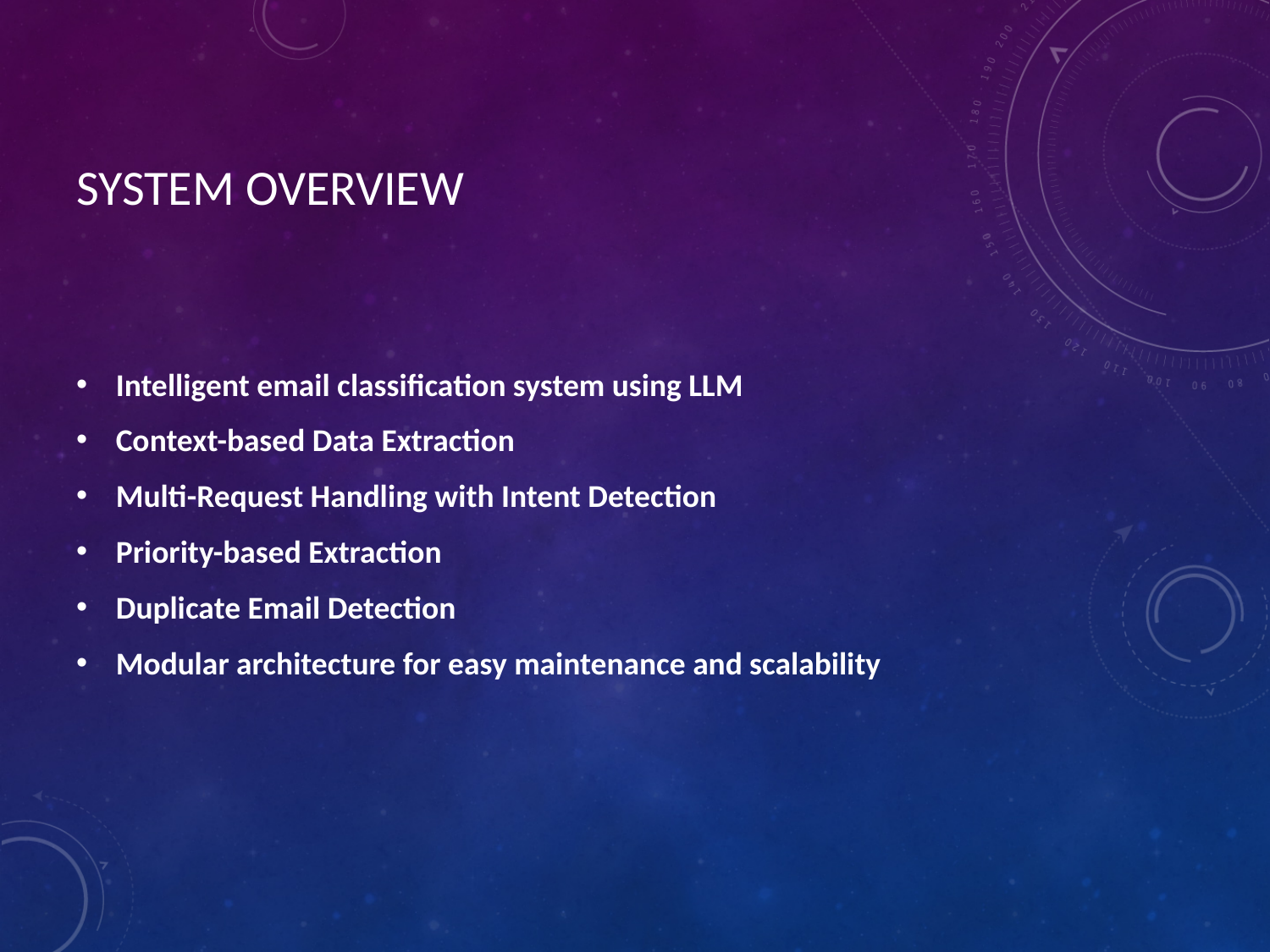

# System Overview
Intelligent email classification system using LLM
Context-based Data Extraction
Multi-Request Handling with Intent Detection
Priority-based Extraction
Duplicate Email Detection
Modular architecture for easy maintenance and scalability